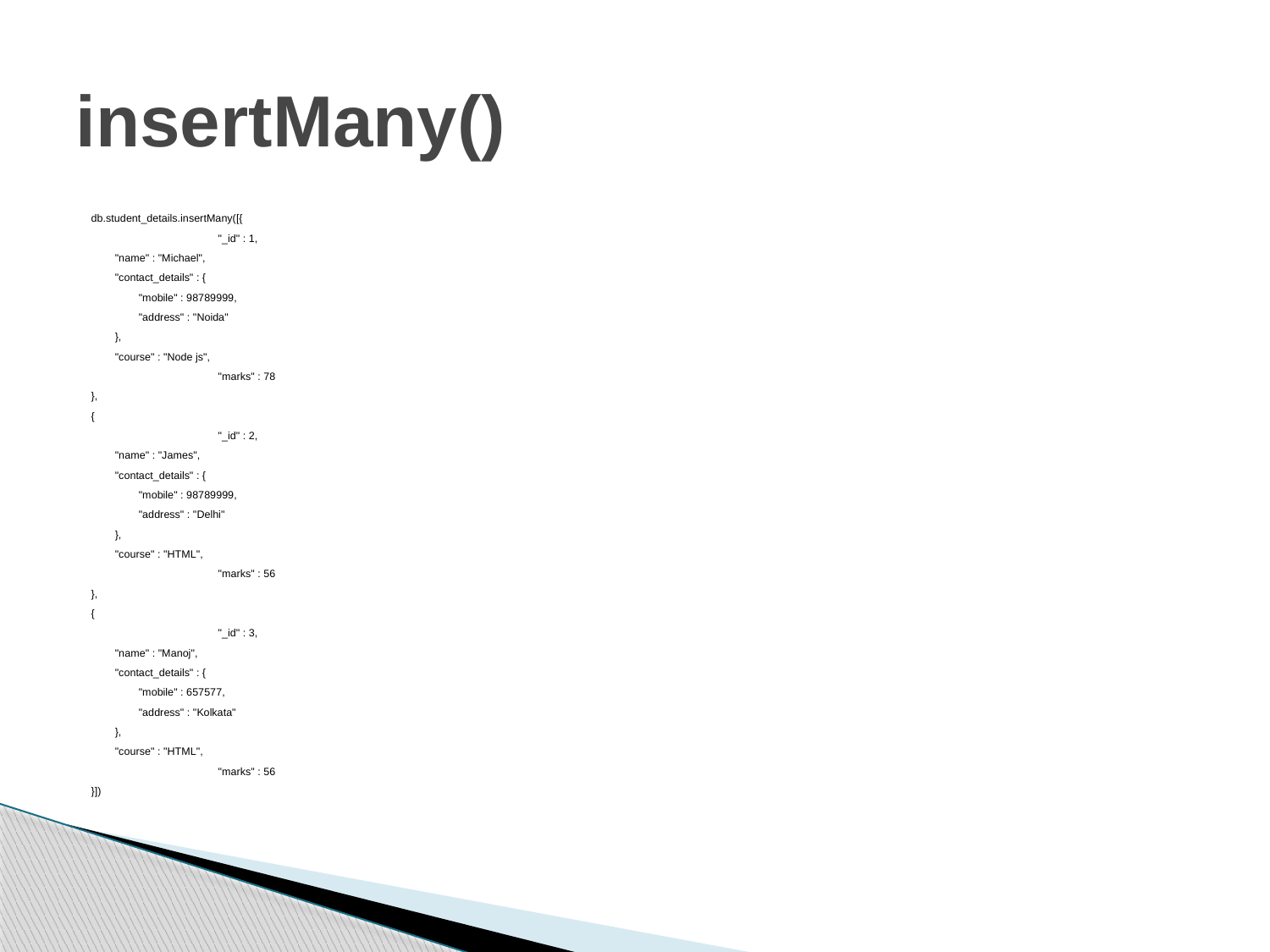

# insertMany()
db.student_details.insertMany([{
	"_id" : 1,
        "name" : "Michael",
        "contact_details" : {
                "mobile" : 98789999,
                "address" : "Noida"
        },
        "course" : "Node js",
	"marks" : 78
},
{
	"_id" : 2,
        "name" : "James",
        "contact_details" : {
                "mobile" : 98789999,
                "address" : "Delhi"
        },
        "course" : "HTML",
	"marks" : 56
},
{
	"_id" : 3,
        "name" : "Manoj",
        "contact_details" : {
                "mobile" : 657577,
                "address" : "Kolkata"
        },
        "course" : "HTML",
	"marks" : 56
}])